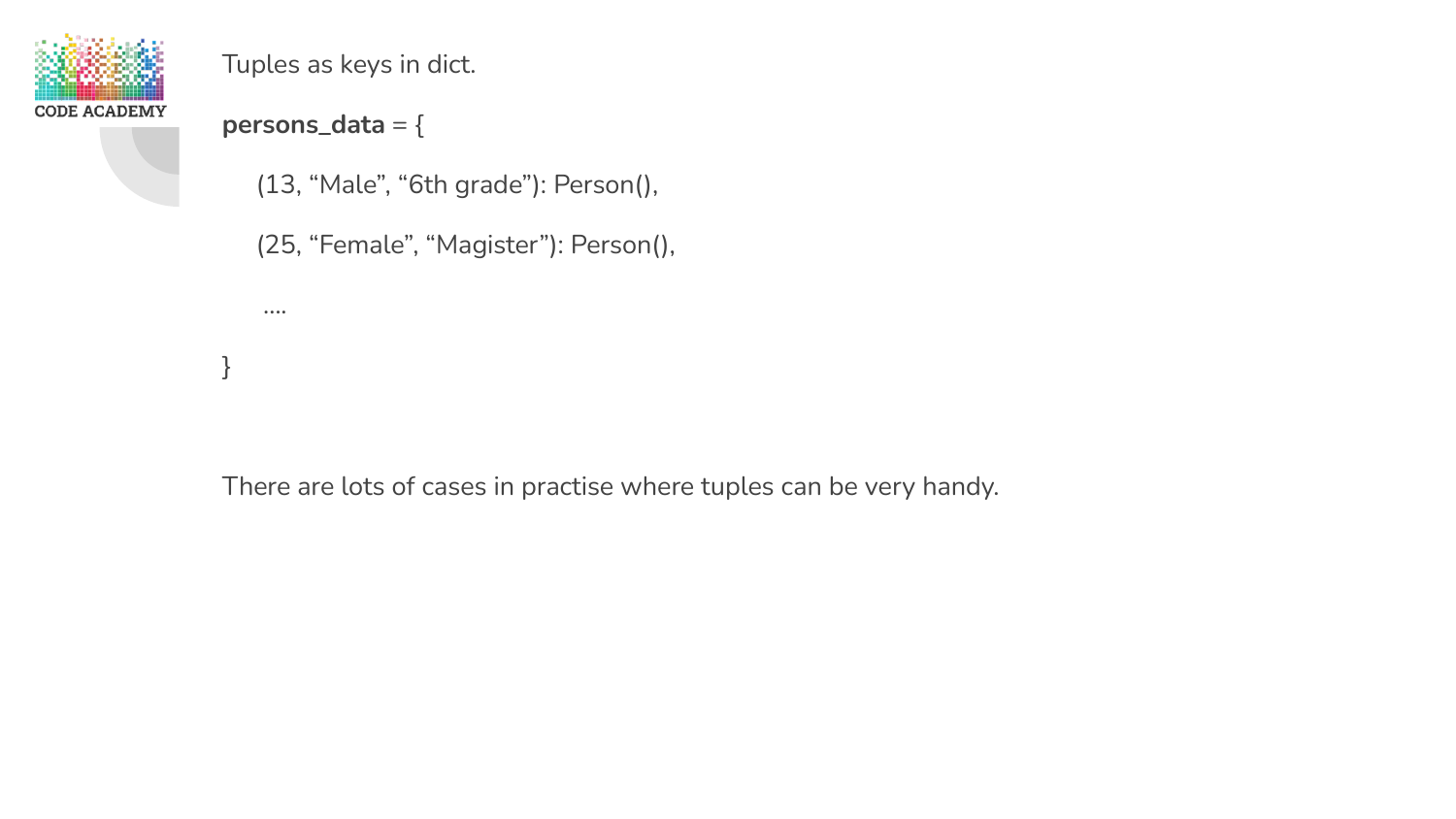

Tuples as keys in dict.
persons_data = {
     (13, “Male”, “6th grade”): Person(),
     (25, “Female”, “Magister”): Person(),
      ….
}

There are lots of cases in practise where tuples can be very handy.